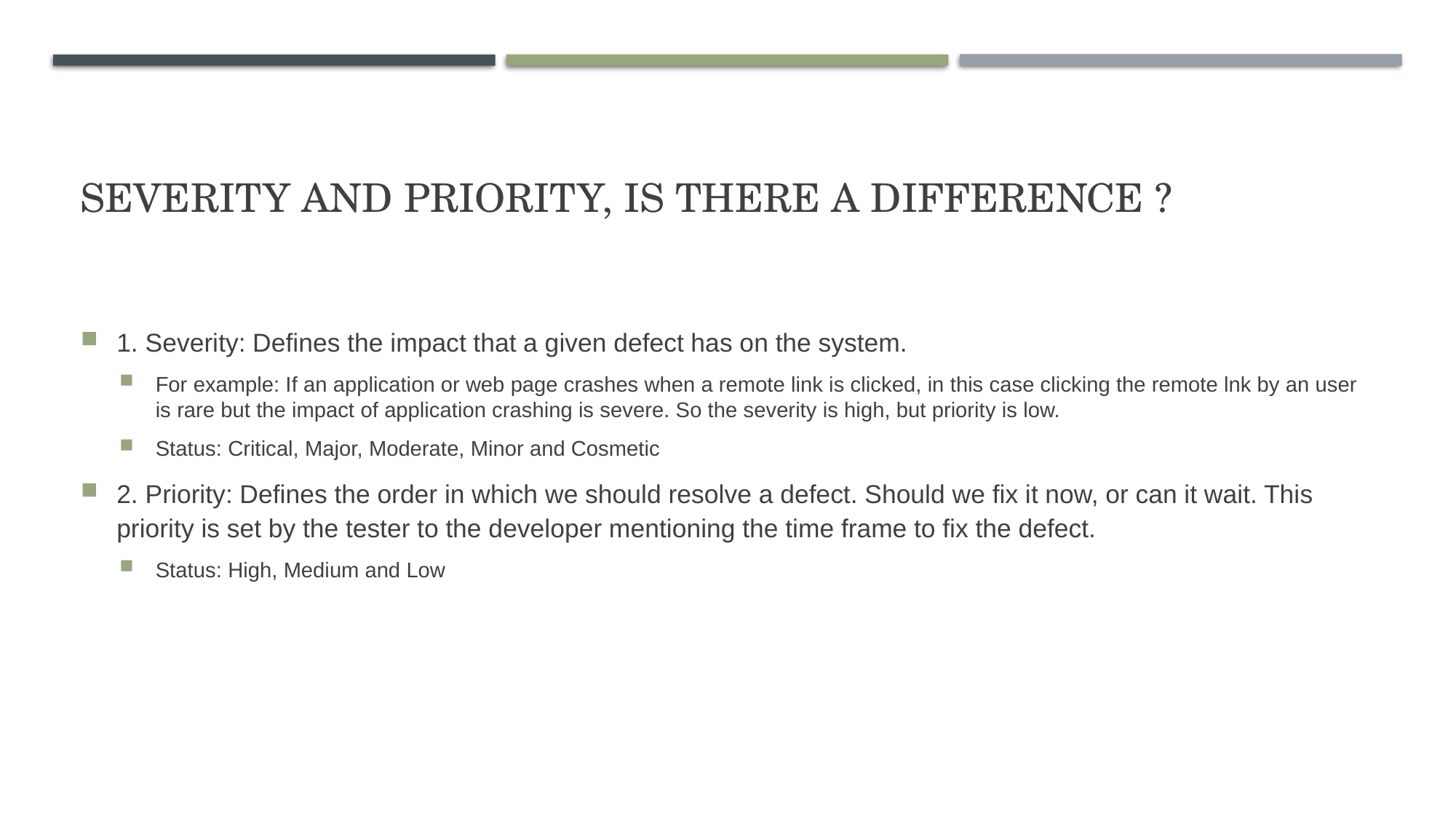

# Severity and priority, is there a difference ?
1. Severity: Defines the impact that a given defect has on the system.
For example: If an application or web page crashes when a remote link is clicked, in this case clicking the remote lnk by an user is rare but the impact of application crashing is severe. So the severity is high, but priority is low.
Status: Critical, Major, Moderate, Minor and Cosmetic
2. Priority: Defines the order in which we should resolve a defect. Should we fix it now, or can it wait. This priority is set by the tester to the developer mentioning the time frame to fix the defect.
Status: High, Medium and Low